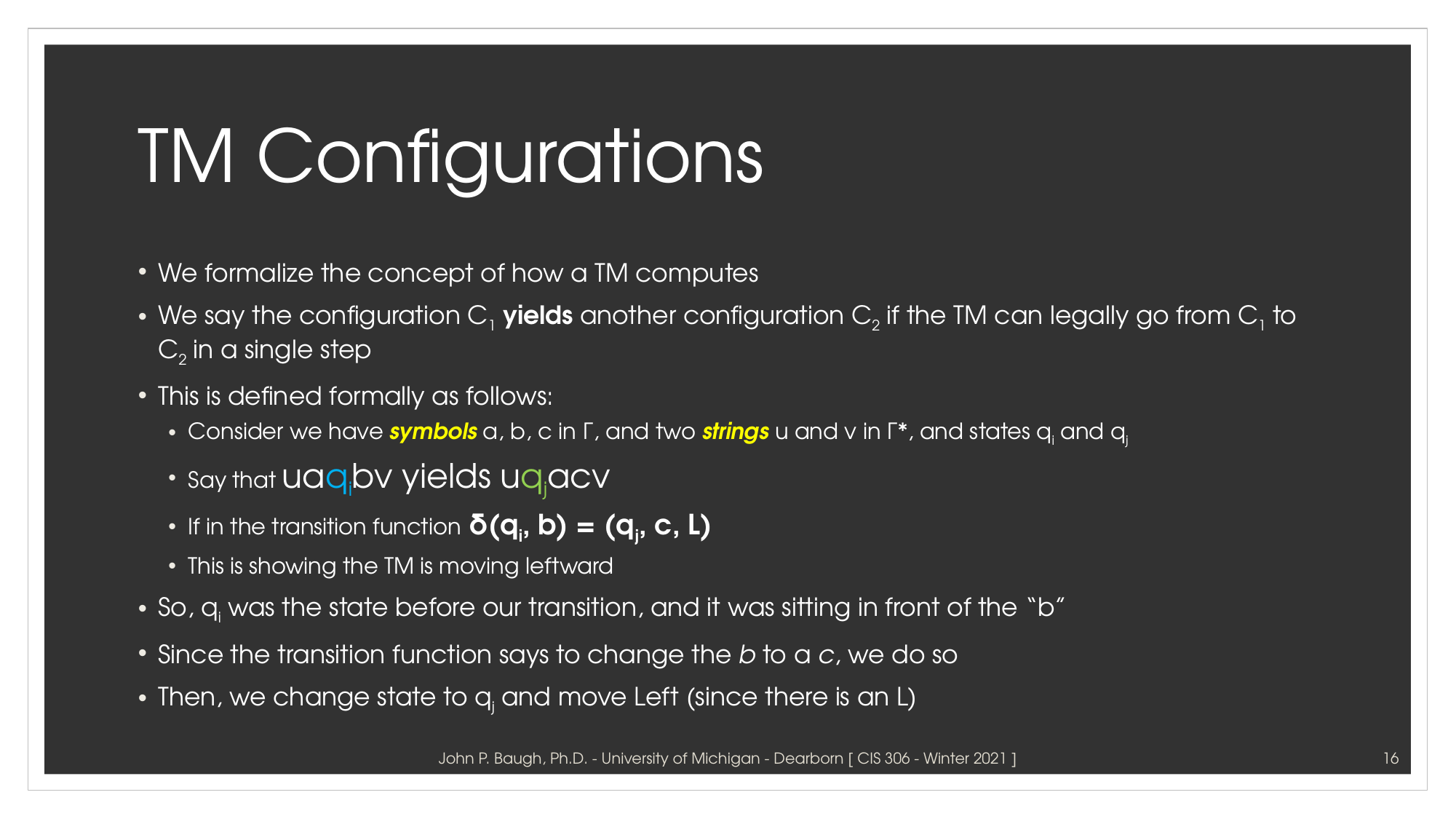

# TM Configurations
We formalize the concept of how a TM computes
We say the configuration C1 yields another configuration C2 if the TM can legally go from C1 to C2 in a single step
This is defined formally as follows:
Consider we have symbols a, b, c in Γ, and two strings u and v in Γ*, and states qi and qj
Say that uaqibv yields uqjacv
If in the transition function δ(qi, b) = (qj, c, L)
This is showing the TM is moving leftward
So, qi was the state before our transition, and it was sitting in front of the “b”
Since the transition function says to change the b to a c, we do so
Then, we change state to qj and move Left (since there is an L)
John P. Baugh, Ph.D. - University of Michigan - Dearborn [ CIS 306 - Winter 2021 ]
16